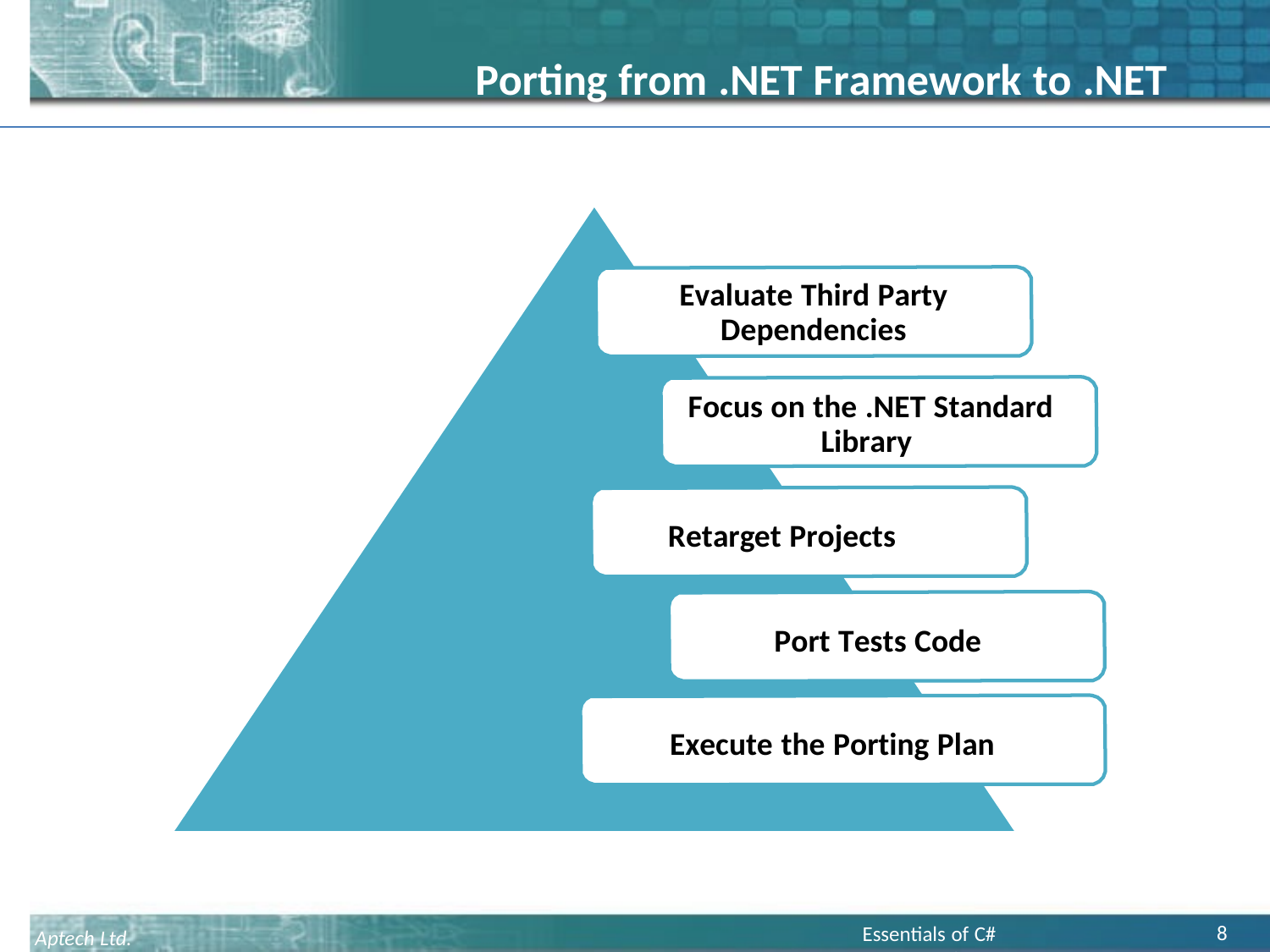

# Porting from .NET Framework to .NET Core

Evaluate Third Party Dependencies

Focus on the .NET Standard Library

Retarget Projects
Port Tests Code Execute the Porting Plan

8
Essentials of C# programming
Aptech Ltd.